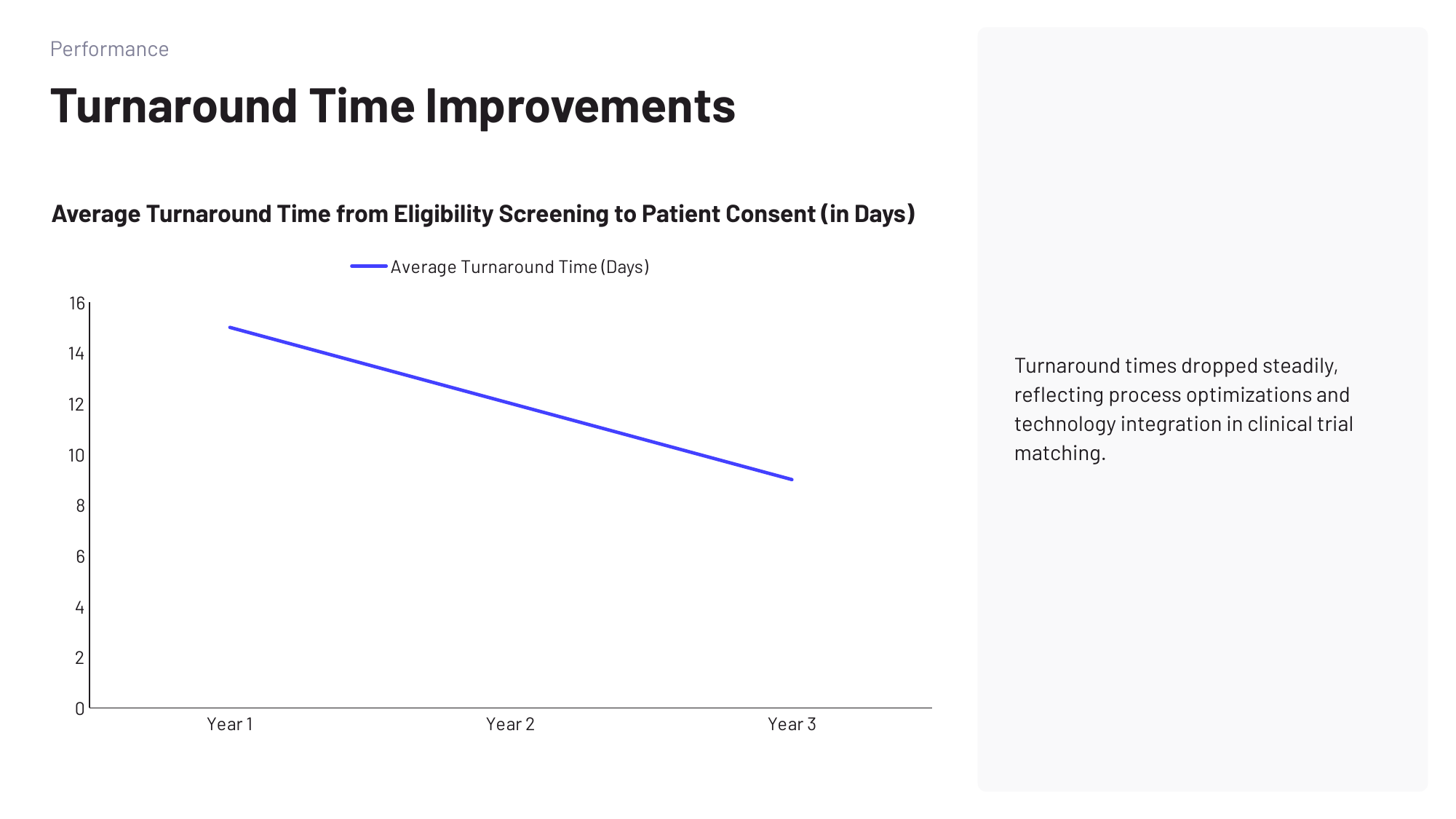

Performance
Turnaround times dropped steadily, reflecting process optimizations and technology integration in clinical trial matching.
# Turnaround Time Improvements
Average Turnaround Time from Eligibility Screening to Patient Consent (in Days)

### Chart

| Category |  |
|---|---|
| Year 1 | 15.0 |
| Year 2 | 12.0 |
| Year 3 | 9.0 |